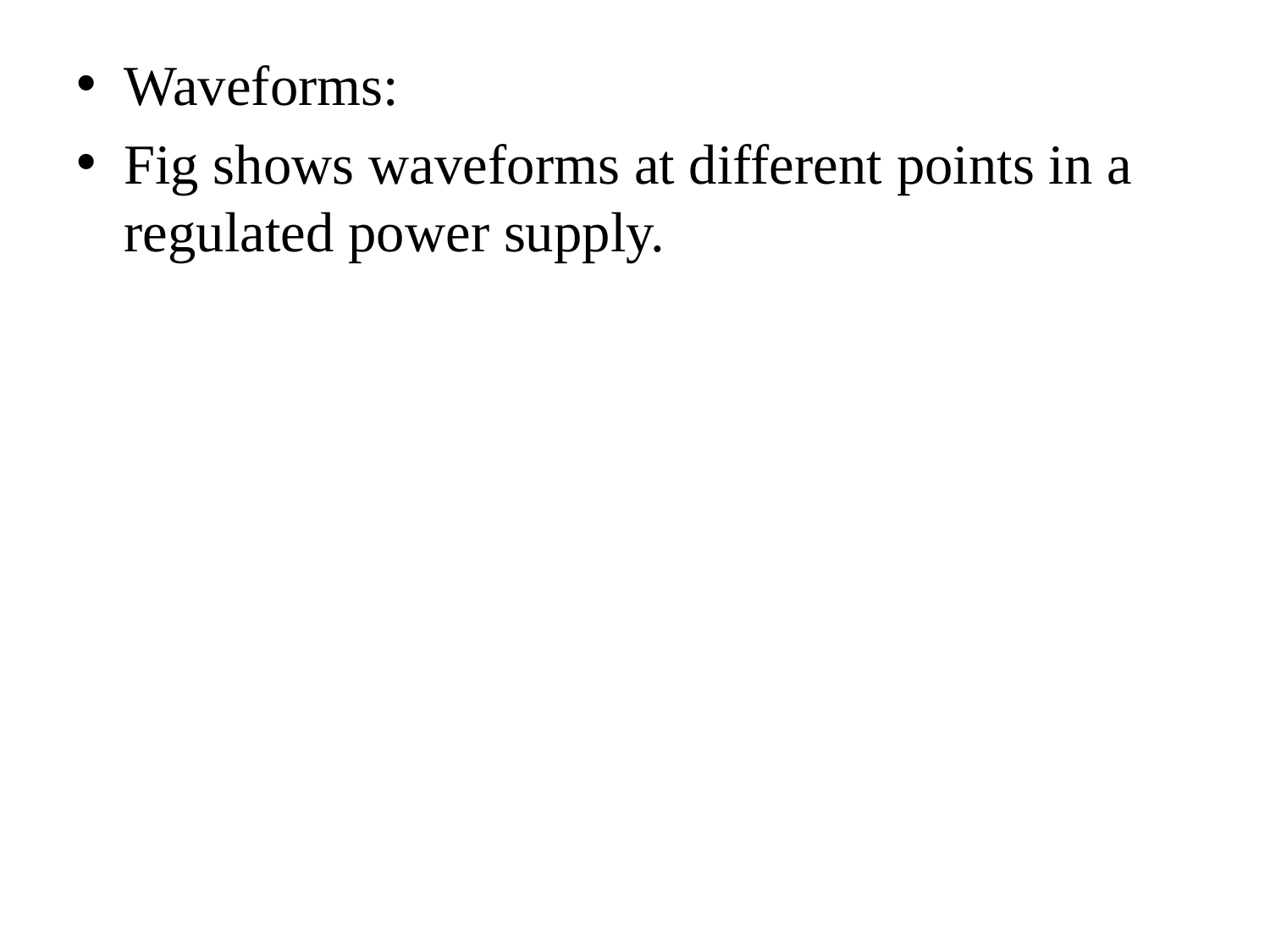

Waveforms:
Fig shows waveforms at different points in a regulated power supply.